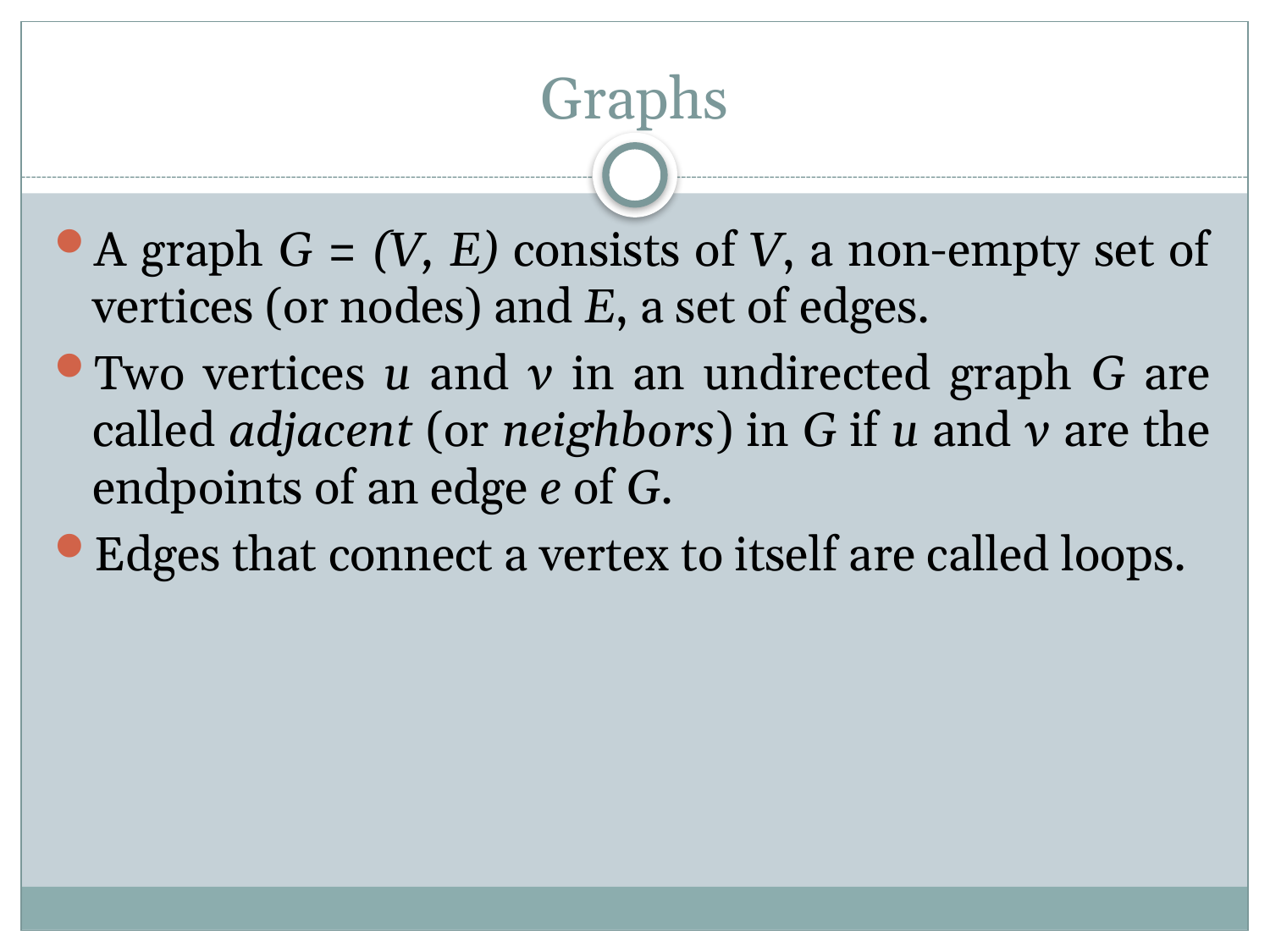

# Graphs
A graph G = (V, E) consists of V, a non-empty set of vertices (or nodes) and E, a set of edges.
Two vertices u and v in an undirected graph G are called adjacent (or neighbors) in G if u and v are the endpoints of an edge e of G.
Edges that connect a vertex to itself are called loops.